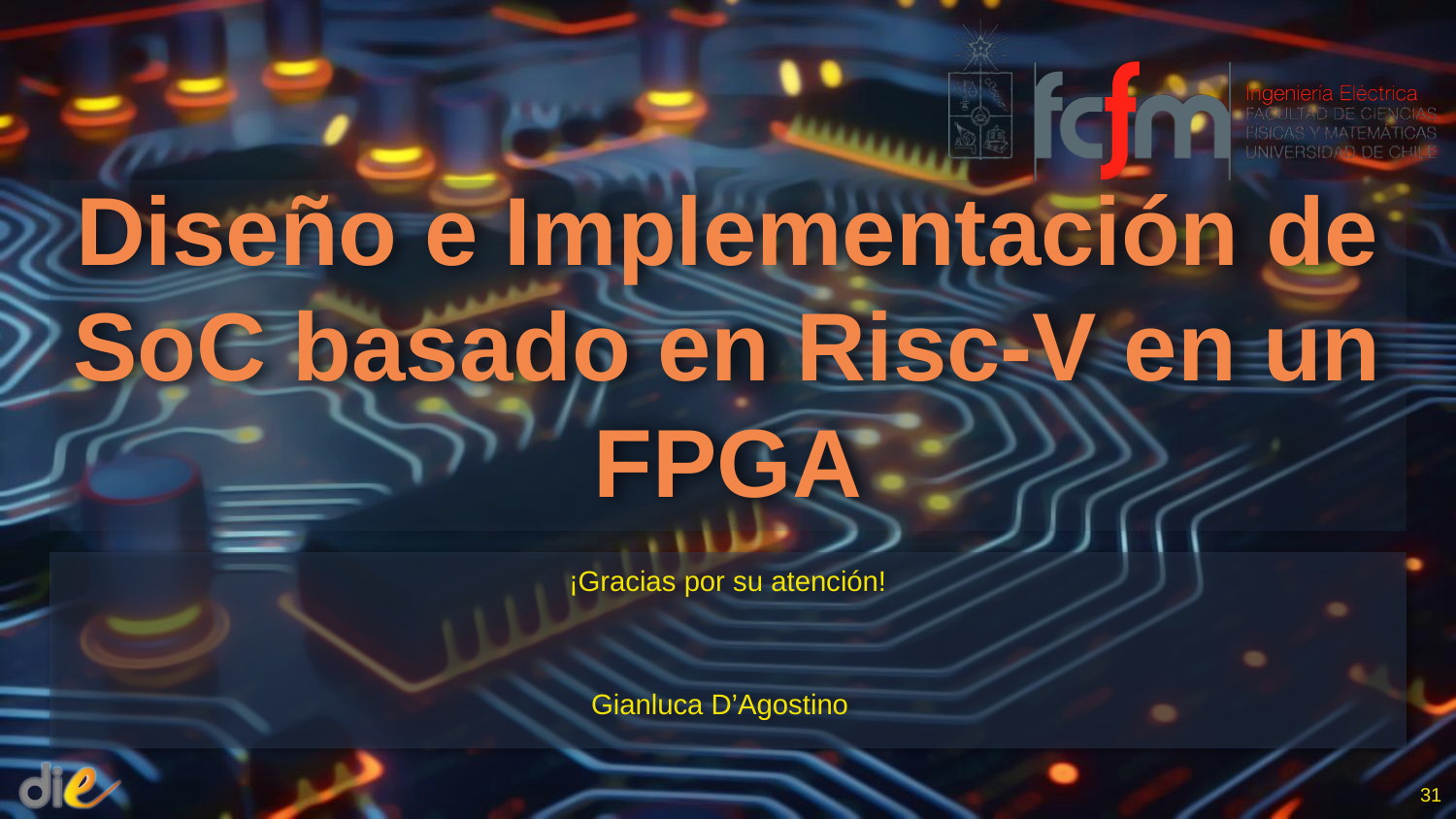

# Diseño e Implementación de SoC basado en Risc-V en un FPGA
¡Gracias por su atención!

Gianluca D’Agostino
31